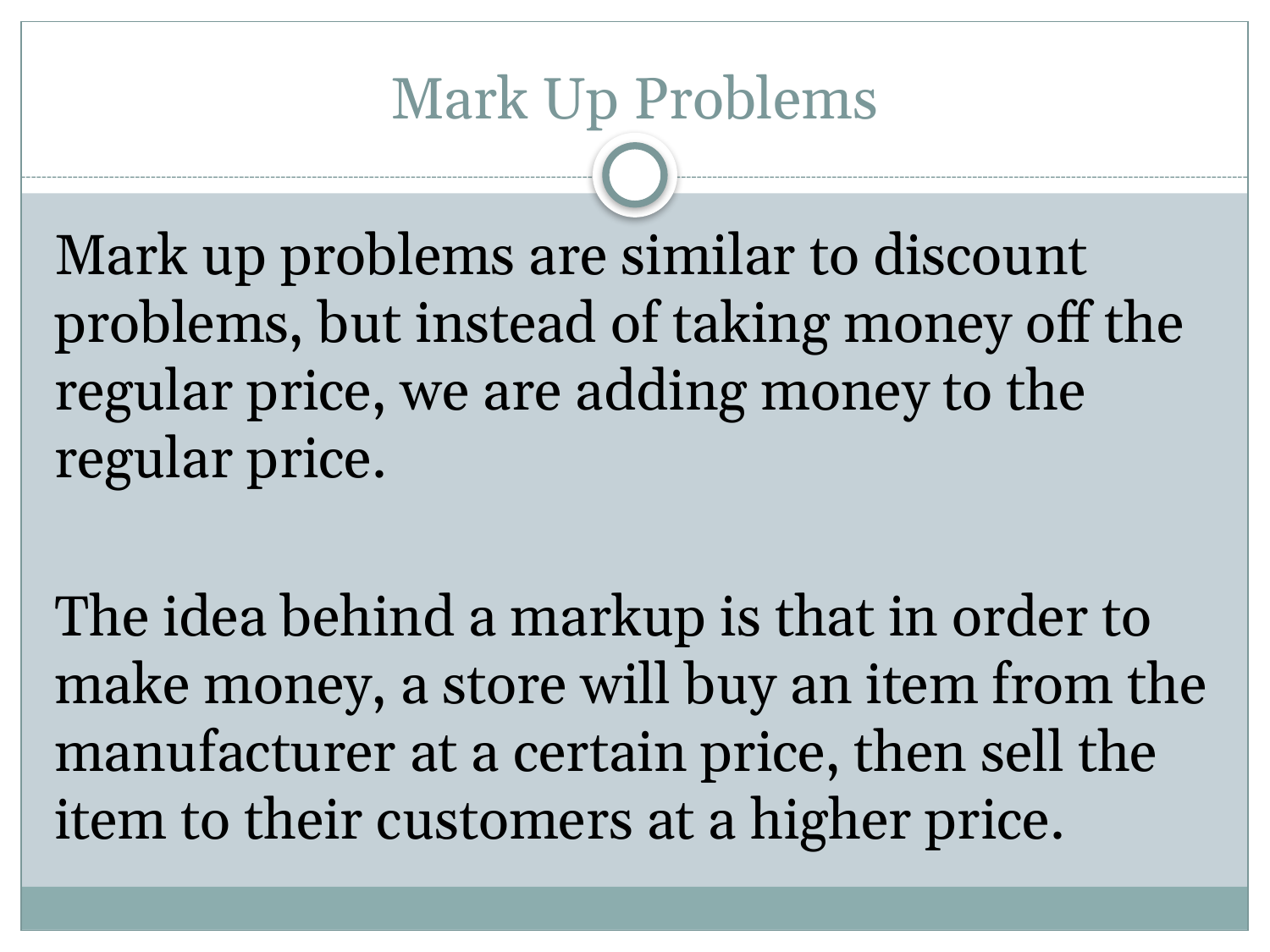

# Mark Up Problems
Mark up problems are similar to discount problems, but instead of taking money off the regular price, we are adding money to the regular price.

The idea behind a markup is that in order to make money, a store will buy an item from the manufacturer at a certain price, then sell the item to their customers at a higher price.